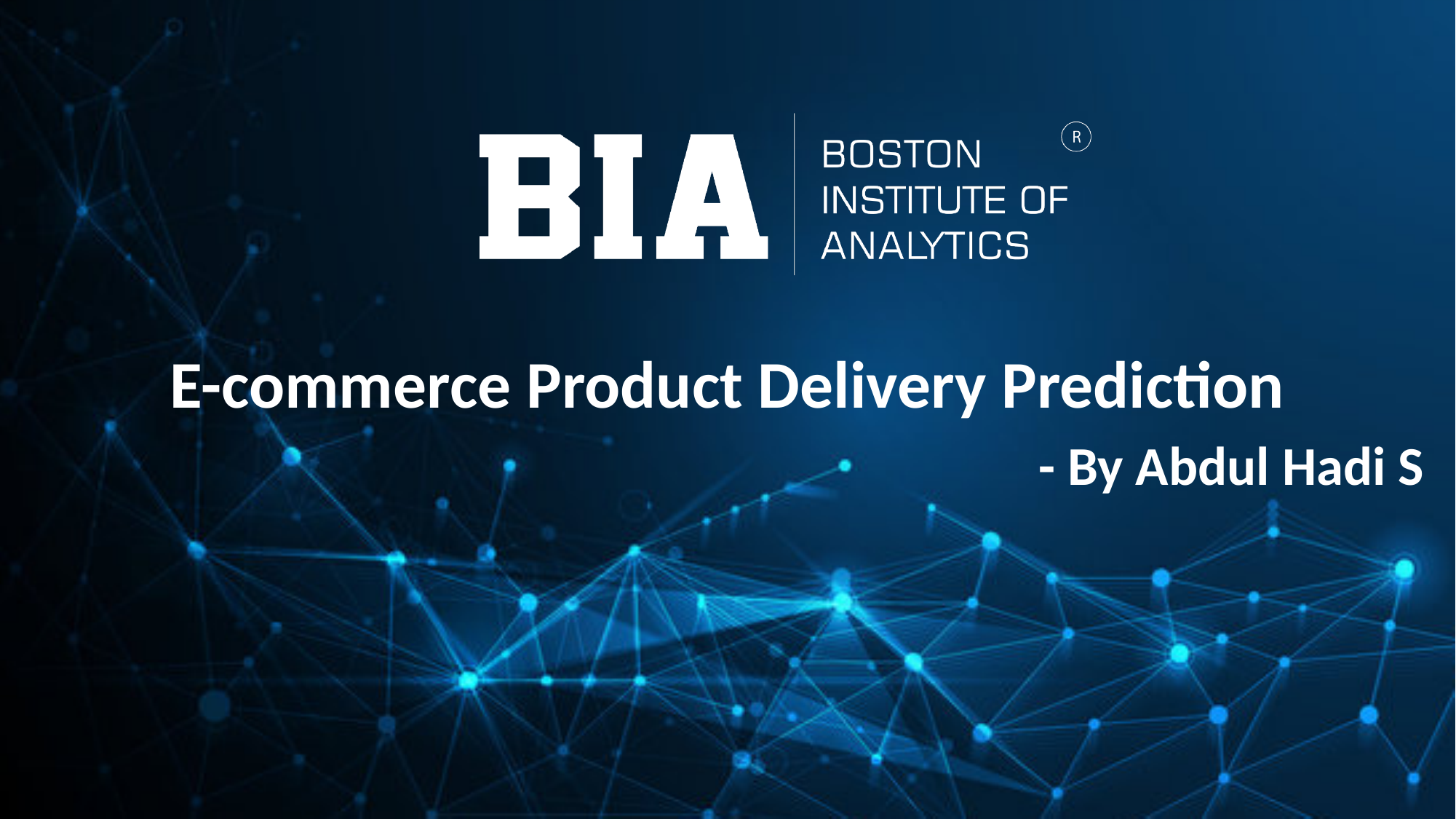

E-commerce Product Delivery Prediction
- By Abdul Hadi S